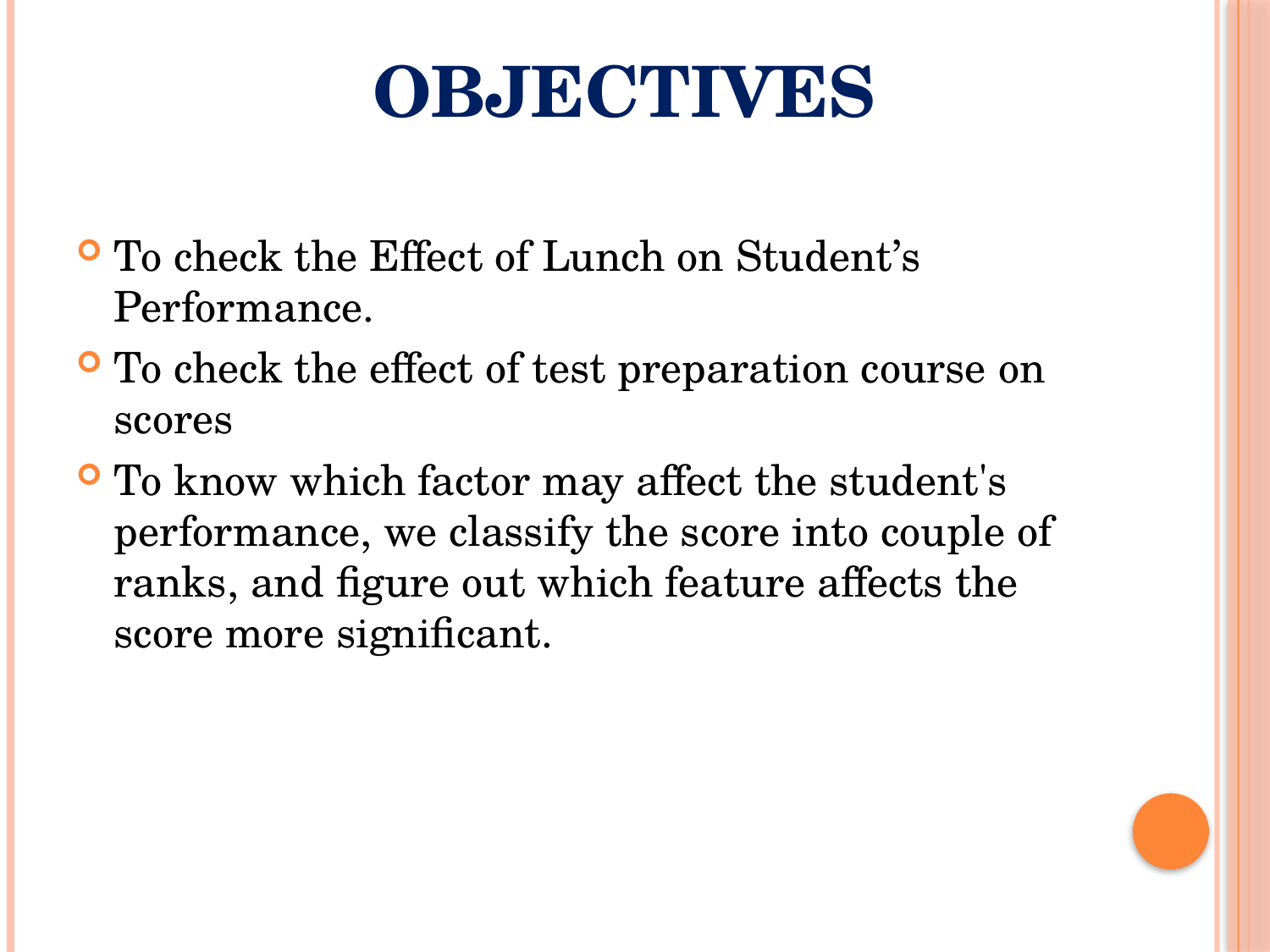

# Objectives
To check the Effect of Lunch on Student’s Performance.
To check the effect of test preparation course on scores
To know which factor may affect the student's performance, we classify the score into couple of ranks, and figure out which feature affects the score more significant.